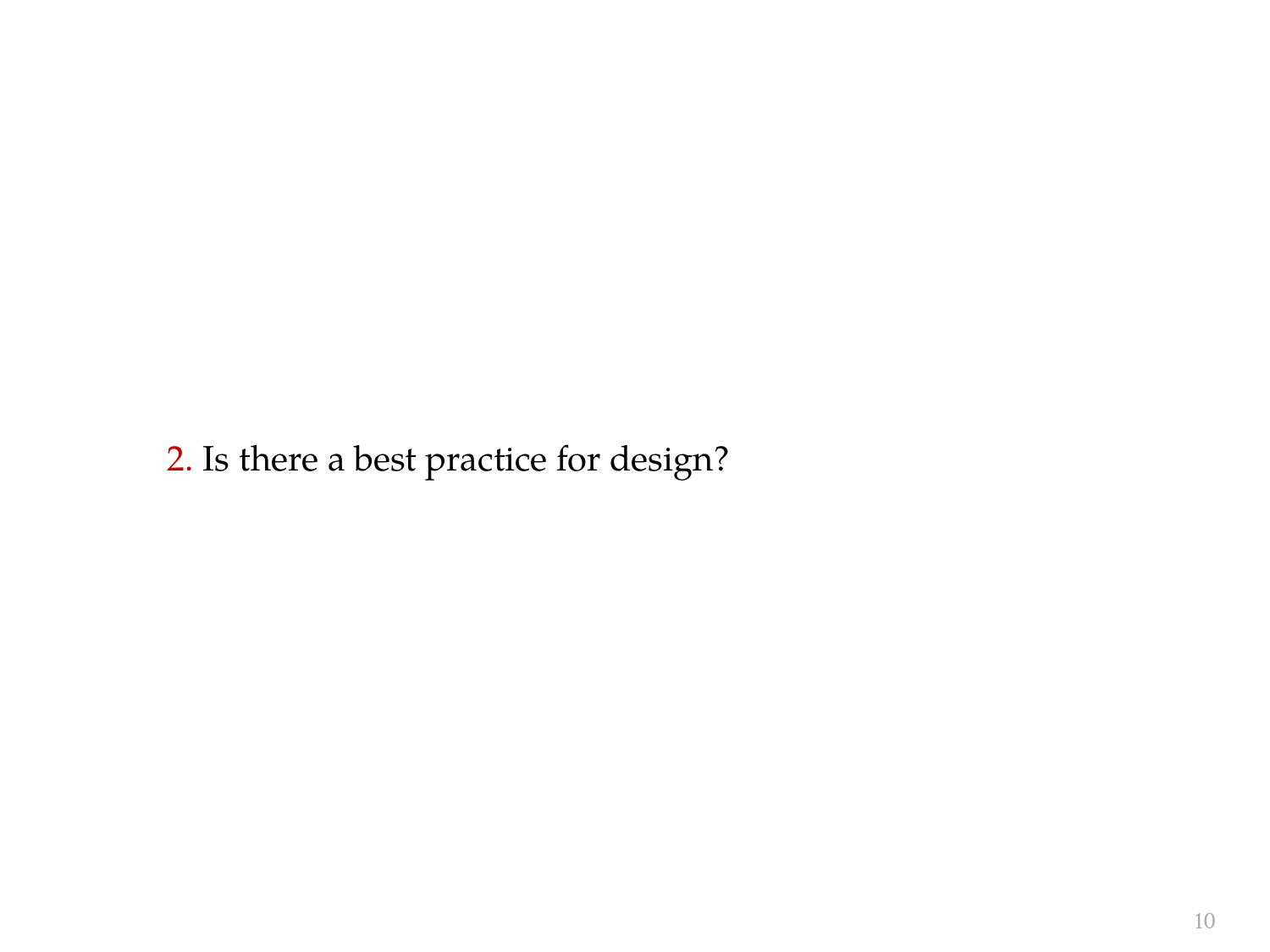

#

2. Is there a best practice for design?

10